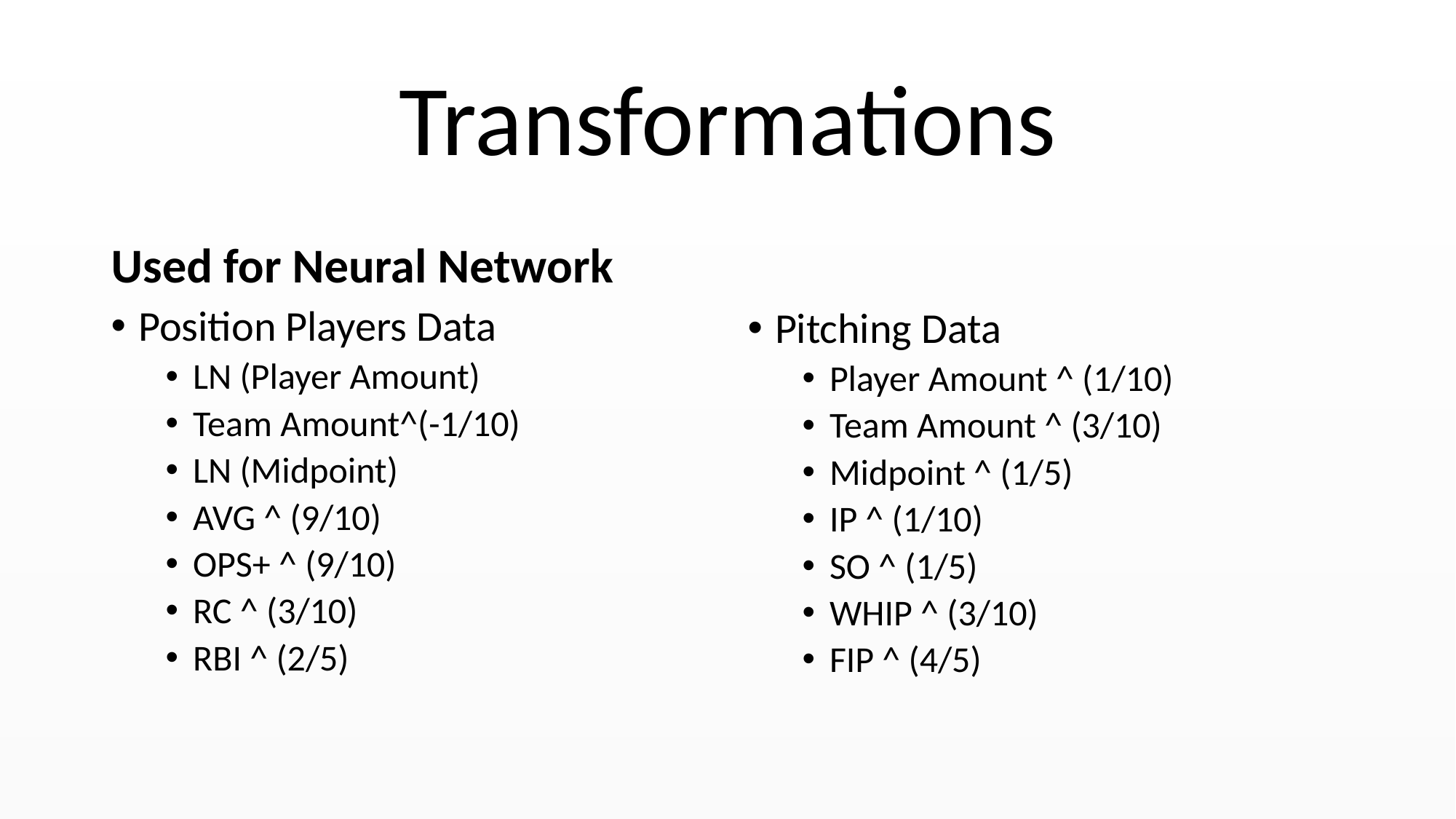

# Transformations
Used for Neural Network

Position Players Data
LN (Player Amount)
Team Amount^(-1/10)
LN (Midpoint)
AVG ^ (9/10)
OPS+ ^ (9/10)
RC ^ (3/10)
RBI ^ (2/5)
Pitching Data
Player Amount ^ (1/10)
Team Amount ^ (3/10)
Midpoint ^ (1/5)
IP ^ (1/10)
SO ^ (1/5)
WHIP ^ (3/10)
FIP ^ (4/5)